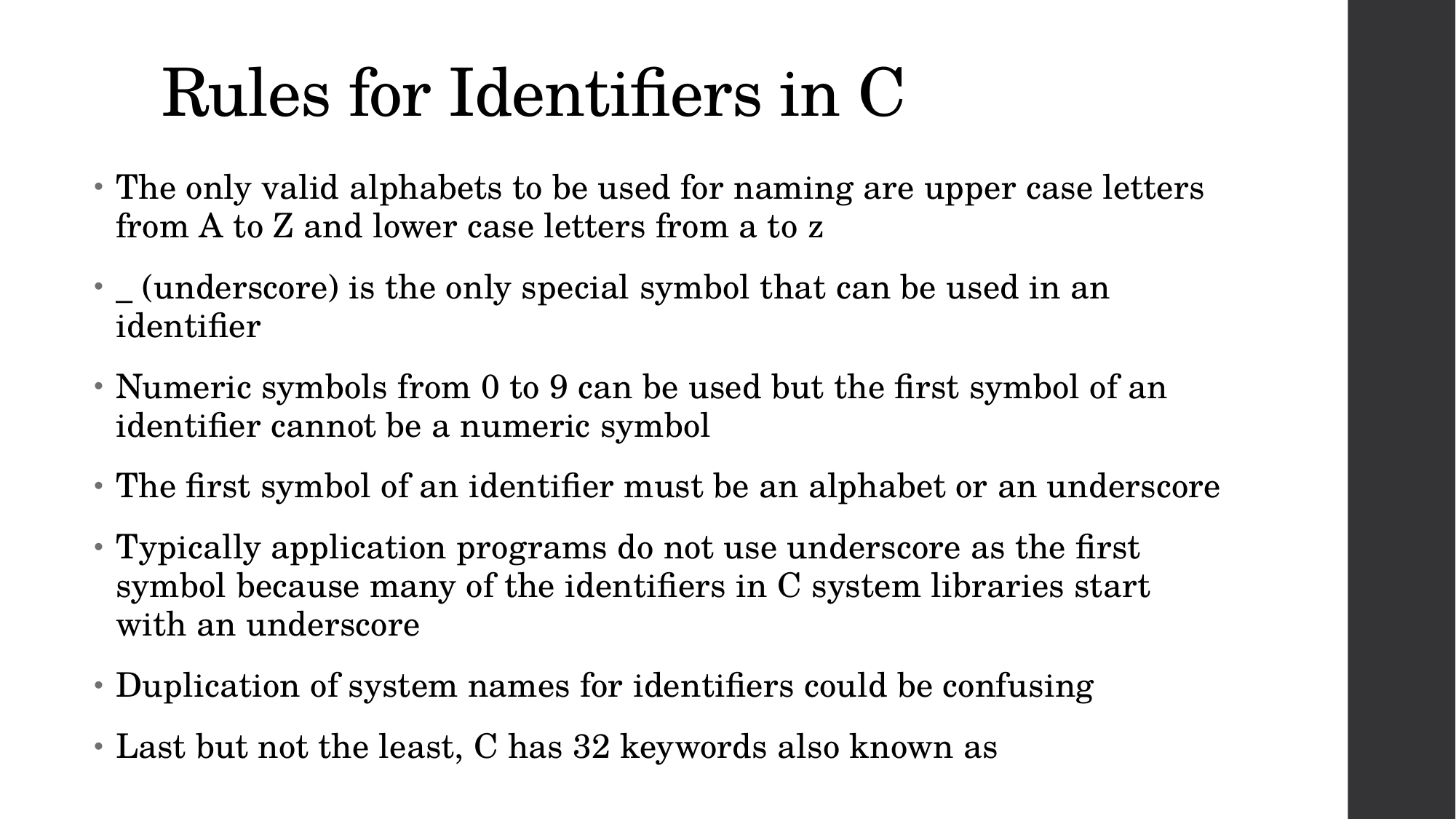

# Rules for Identifiers in C
The only valid alphabets to be used for naming are upper case letters from A to Z and lower case letters from a to z
_ (underscore) is the only special symbol that can be used in an identifier
Numeric symbols from 0 to 9 can be used but the first symbol of an identifier cannot be a numeric symbol
The first symbol of an identifier must be an alphabet or an underscore
Typically application programs do not use underscore as the first symbol because many of the identifiers in C system libraries start with an underscore
Duplication of system names for identifiers could be confusing
Last but not the least, C has 32 keywords also known as